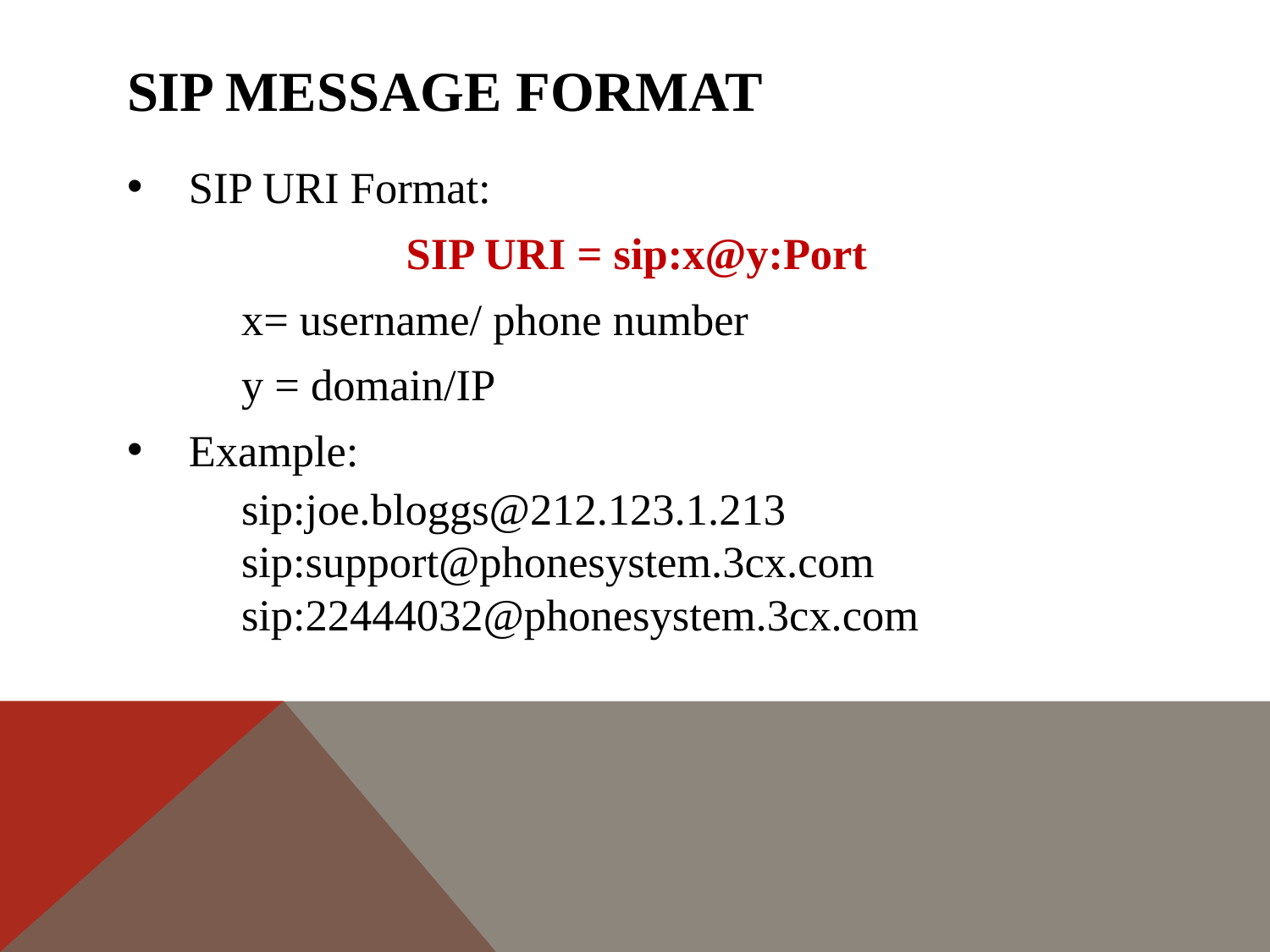

# Sip message format
SIP URI Format:
SIP URI = sip:x@y:Port
	x= username/ phone number
	y = domain/IP
Example:
	sip:joe.bloggs@212.123.1.213
	sip:support@phonesystem.3cx.com
	sip:22444032@phonesystem.3cx.com